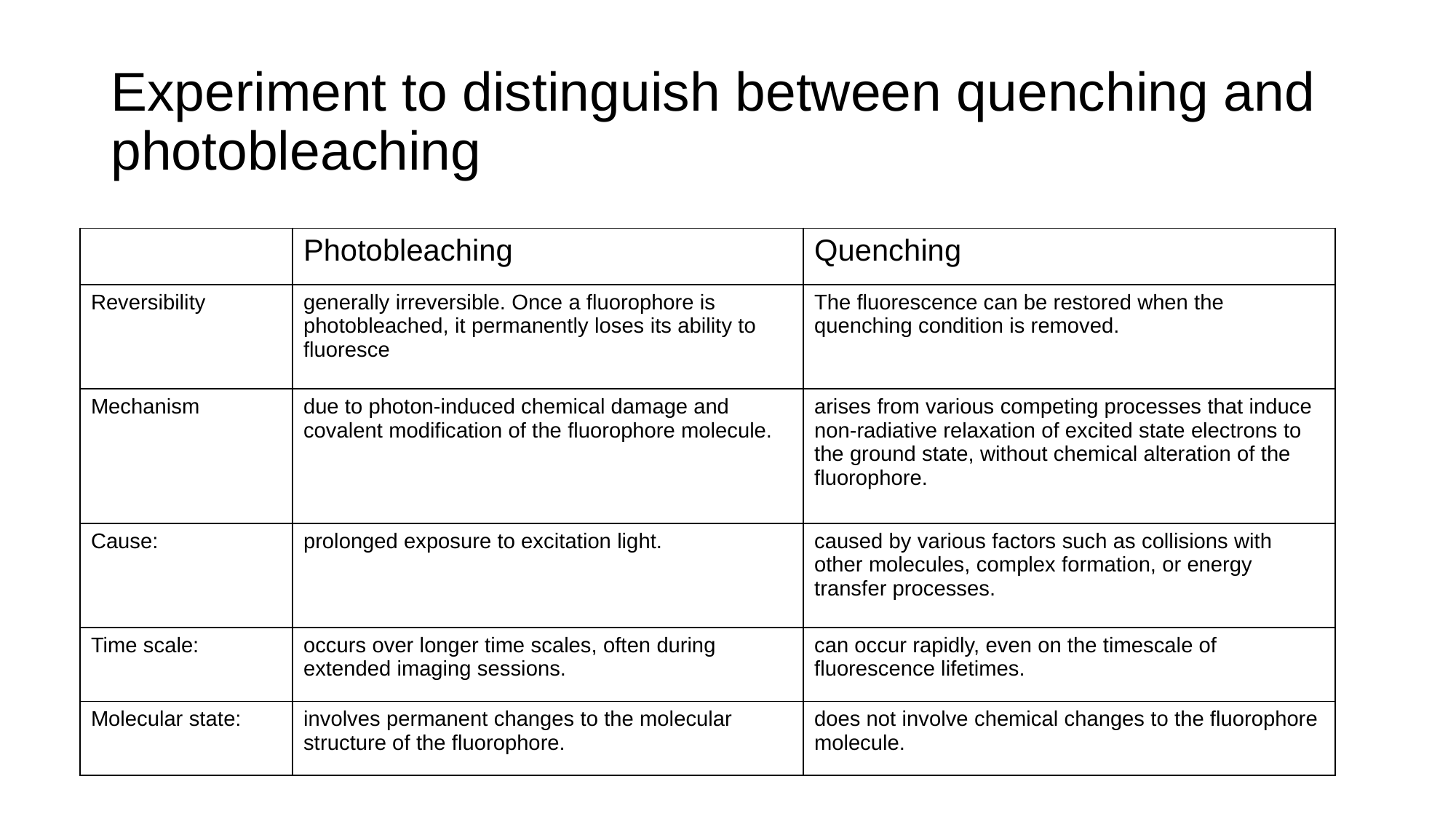

# Experiment to distinguish between quenching and photobleaching
|  | Photobleaching | Quenching |
| --- | --- | --- |
| Reversibility | generally irreversible. Once a fluorophore is photobleached, it permanently loses its ability to fluoresce | The fluorescence can be restored when the quenching condition is removed. |
| Mechanism | due to photon-induced chemical damage and covalent modification of the fluorophore molecule. | arises from various competing processes that induce non-radiative relaxation of excited state electrons to the ground state, without chemical alteration of the fluorophore. |
| Cause: | prolonged exposure to excitation light. | caused by various factors such as collisions with other molecules, complex formation, or energy transfer processes. |
| Time scale: | occurs over longer time scales, often during extended imaging sessions. | can occur rapidly, even on the timescale of fluorescence lifetimes. |
| Molecular state: | involves permanent changes to the molecular structure of the fluorophore. | does not involve chemical changes to the fluorophore molecule. |